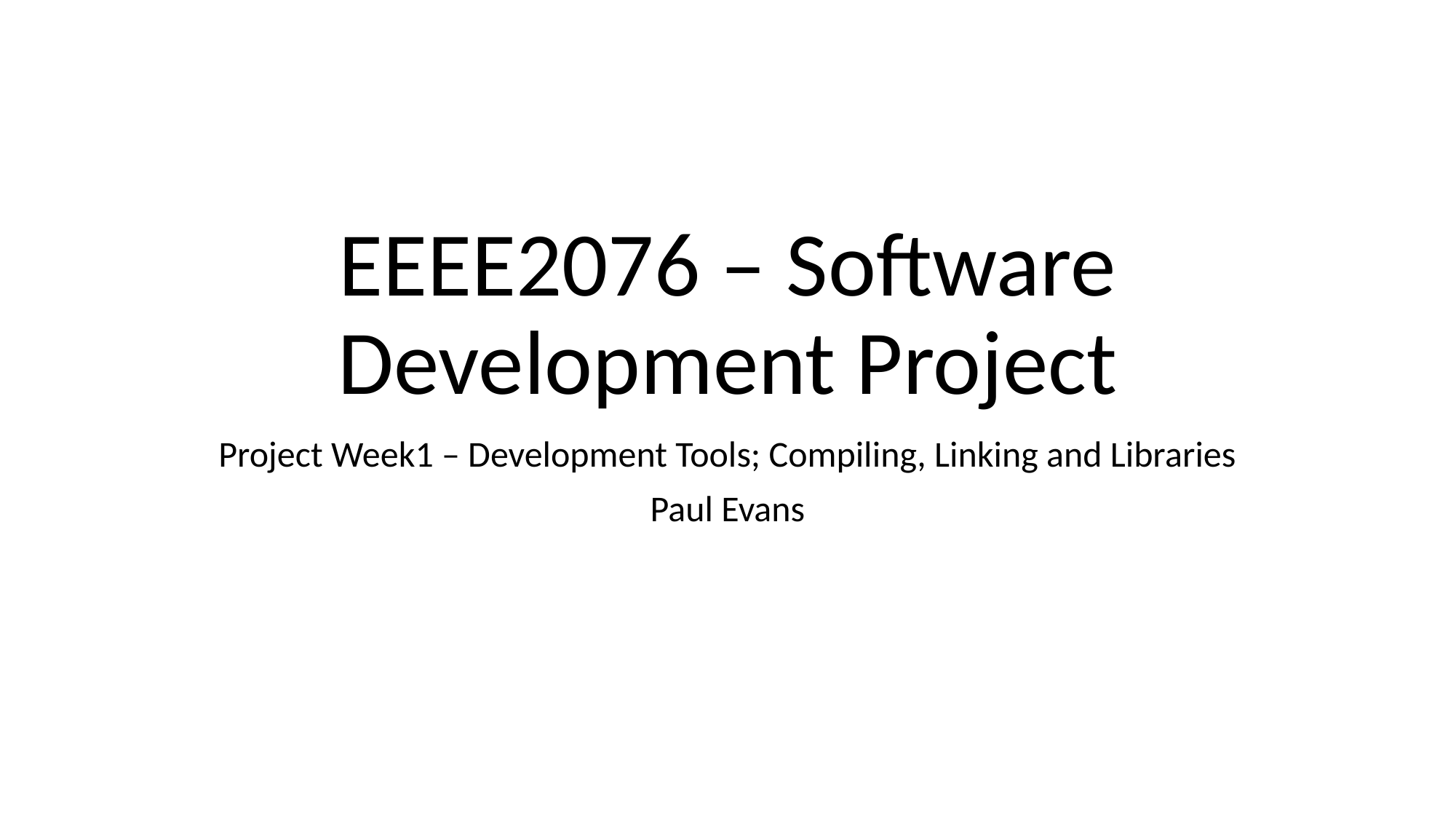

# EEEE2076 – Software Development Project
Project Week1 – Development Tools; Compiling, Linking and Libraries
Paul Evans